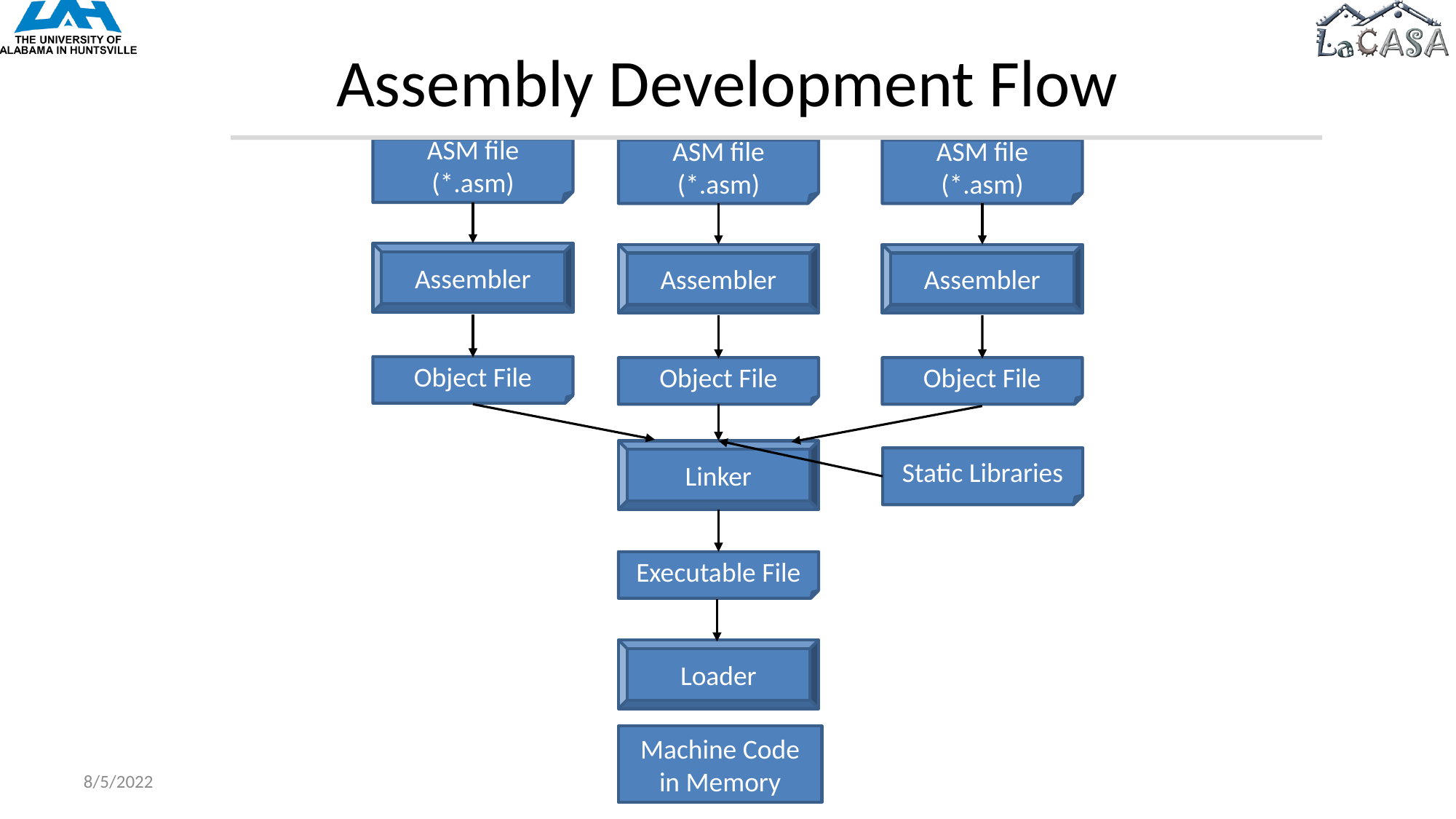

# Assembly Development Flow

ASM file (*.asm)
ASM file (*.asm)
ASM file (*.asm)

Assembler
Assembler
Assembler
Object File
Object File
Object File
Linker
Static Libraries
Executable File
Loader
Machine Code
in Memory
8/5/2022
© A. Milenkovic